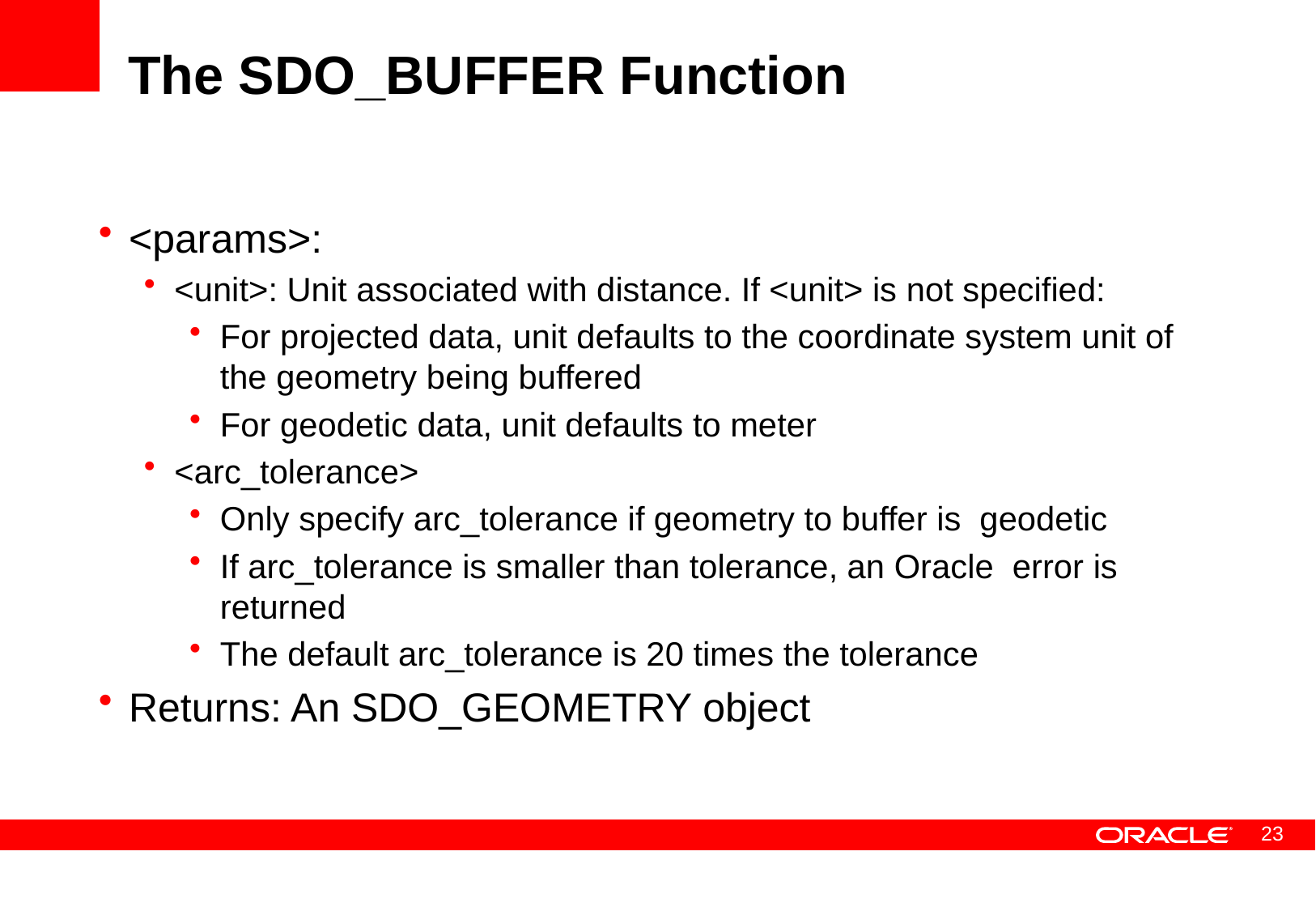

# The SDO_BUFFER Function
<params>:
<unit>: Unit associated with distance. If <unit> is not specified:
For projected data, unit defaults to the coordinate system unit of the geometry being buffered
For geodetic data, unit defaults to meter
<arc_tolerance>
Only specify arc_tolerance if geometry to buffer is  geodetic
If arc_tolerance is smaller than tolerance, an Oracle  error is returned
The default arc_tolerance is 20 times the tolerance
Returns: An SDO_GEOMETRY object